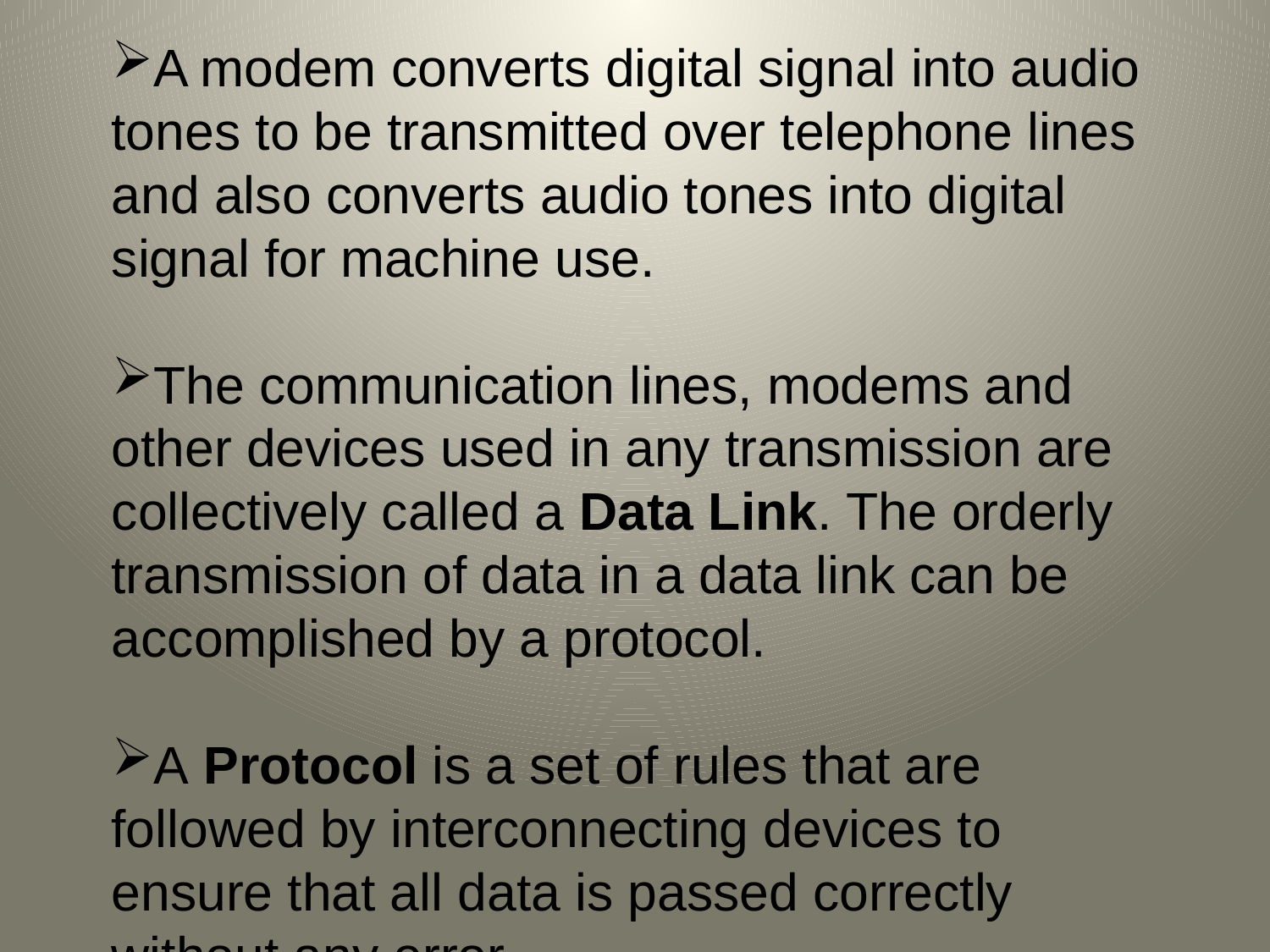

A modem converts digital signal into audio tones to be transmitted over telephone lines and also converts audio tones into digital signal for machine use.

The communication lines, modems and other devices used in any transmission are collectively called a Data Link. The orderly transmission of data in a data link can be accomplished by a protocol.

A Protocol is a set of rules that are followed by interconnecting devices to ensure that all data is passed correctly without any error